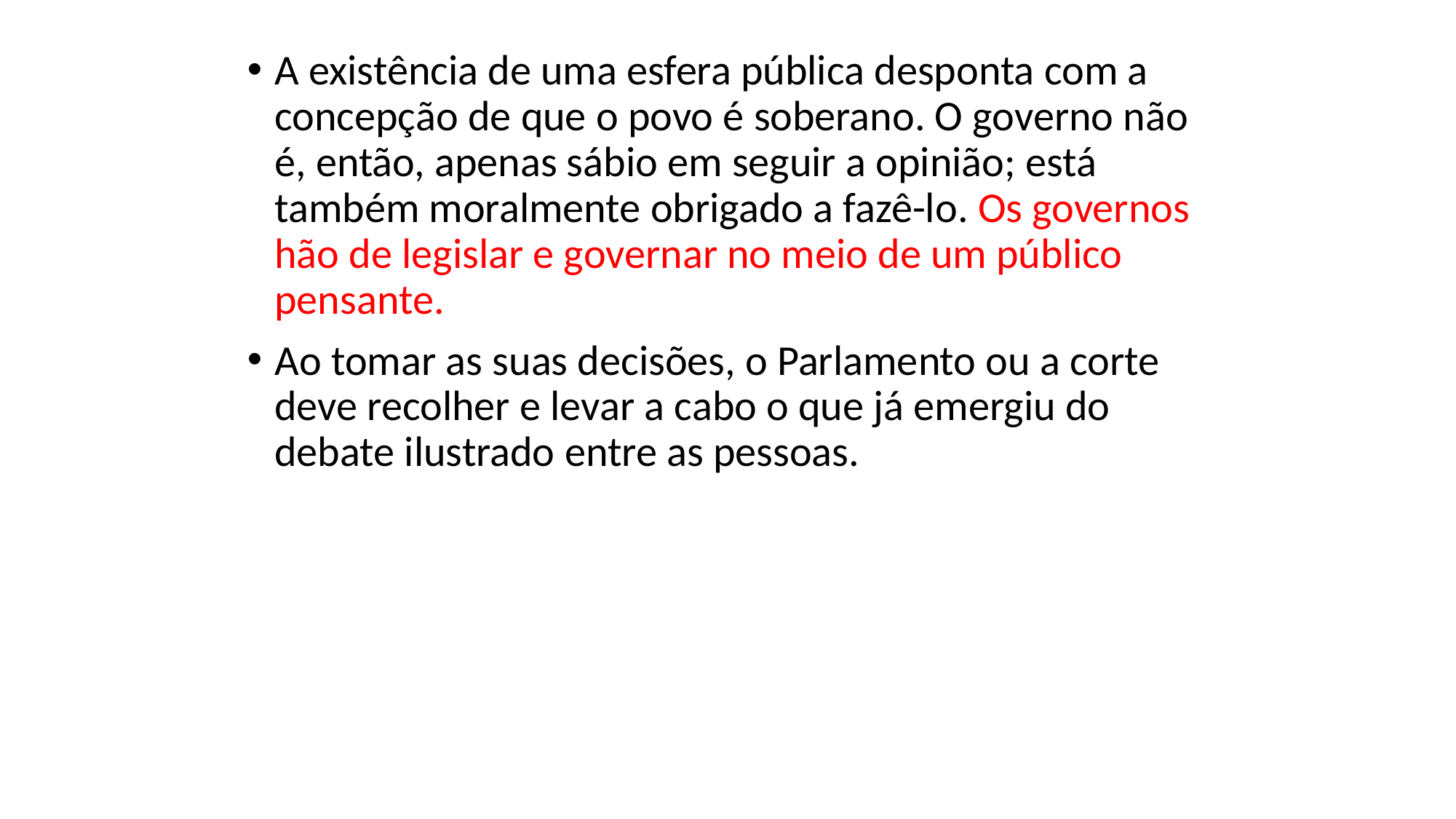

A existência de uma esfera pública desponta com a concepção de que o povo é soberano. O governo não é, então, apenas sábio em seguir a opinião; está também moralmente obrigado a fazê-lo. Os governos hão de legislar e governar no meio de um público pensante.
Ao tomar as suas decisões, o Parlamento ou a corte deve recolher e levar a cabo o que já emergiu do debate ilustrado entre as pessoas.